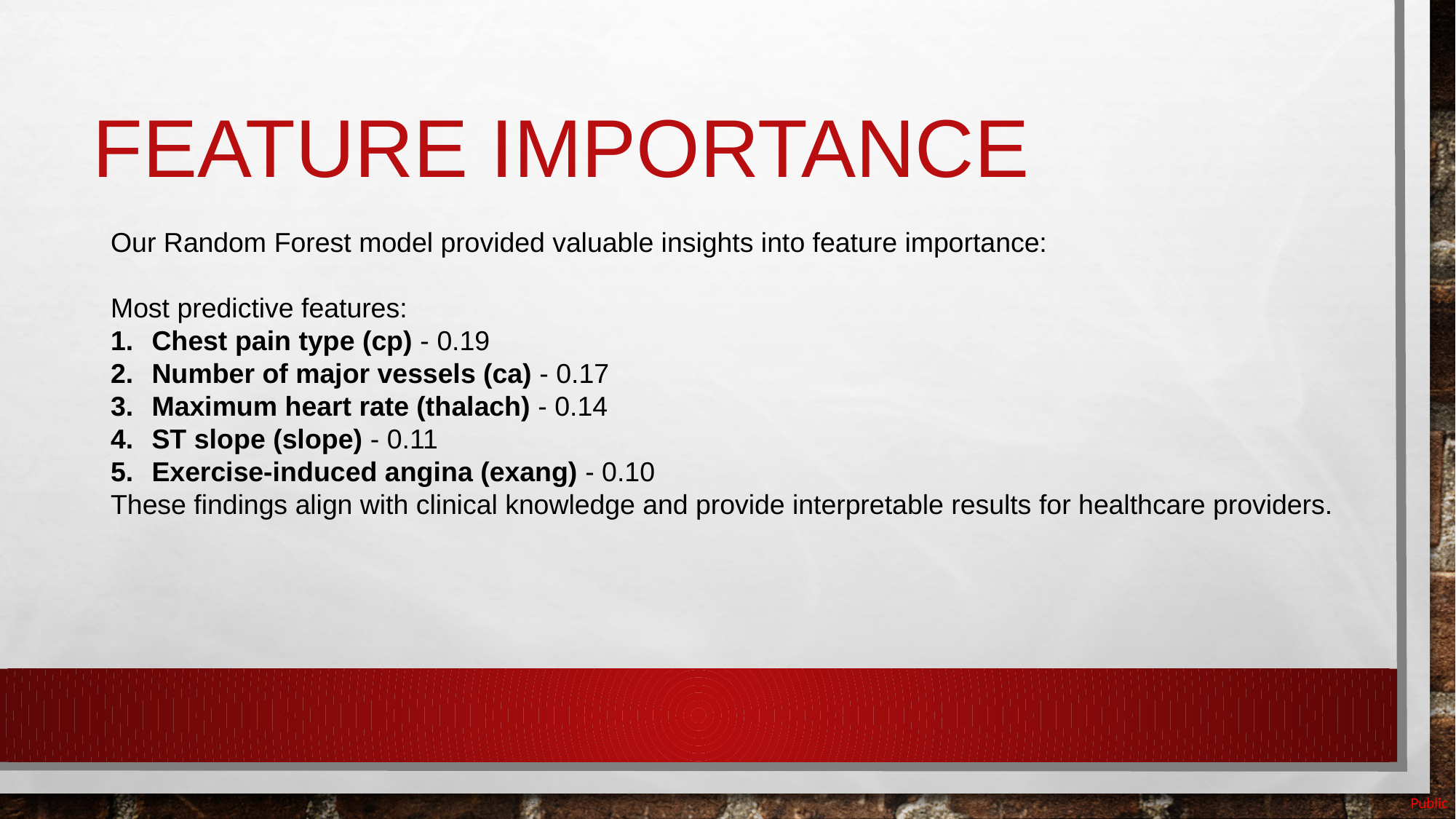

# Feature Importance
Our Random Forest model provided valuable insights into feature importance:

Most predictive features:
Chest pain type (cp) - 0.19
Number of major vessels (ca) - 0.17
Maximum heart rate (thalach) - 0.14
ST slope (slope) - 0.11
Exercise-induced angina (exang) - 0.10
These findings align with clinical knowledge and provide interpretable results for healthcare providers.